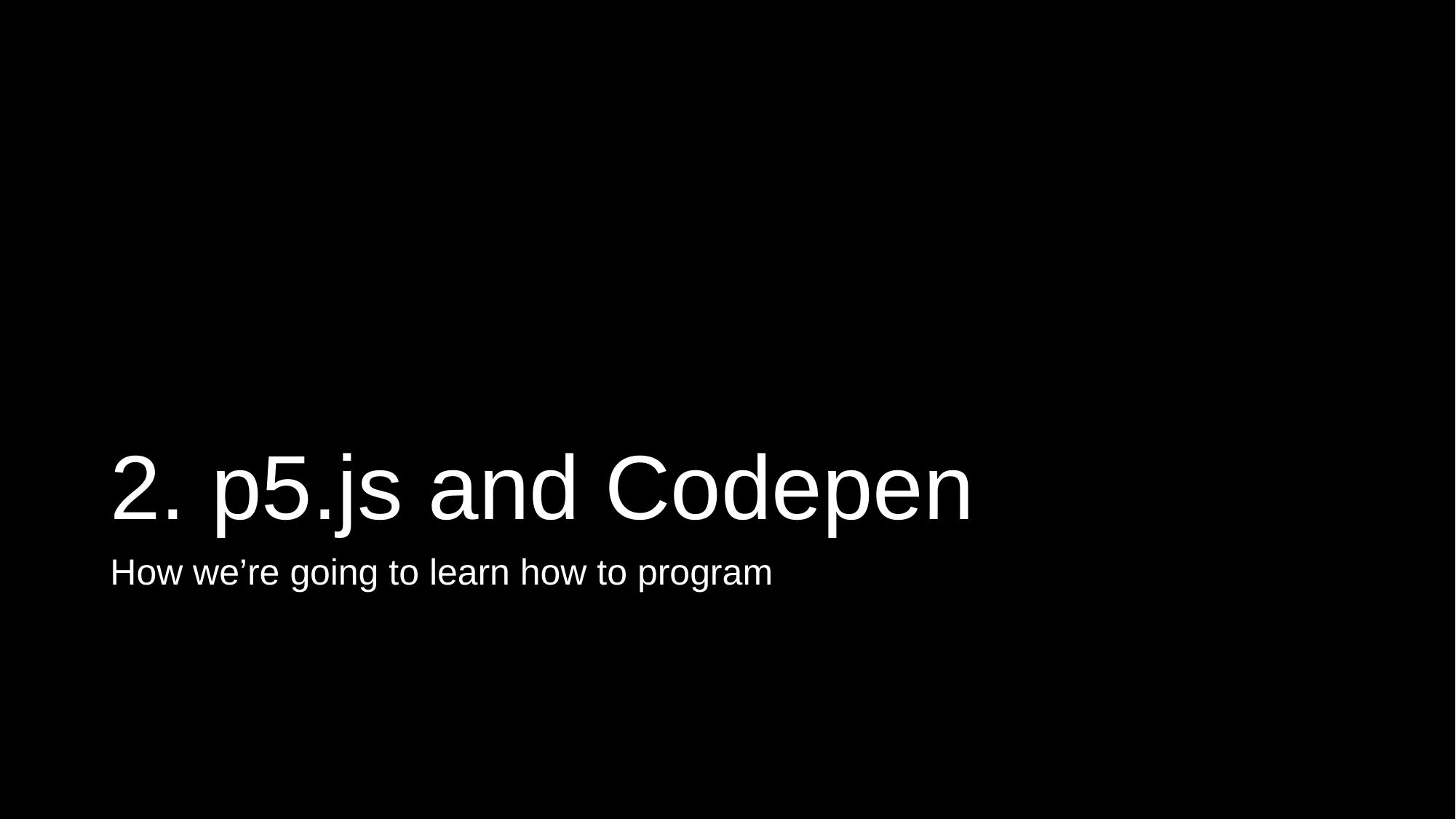

# 2. p5.js and Codepen
How we’re going to learn how to program